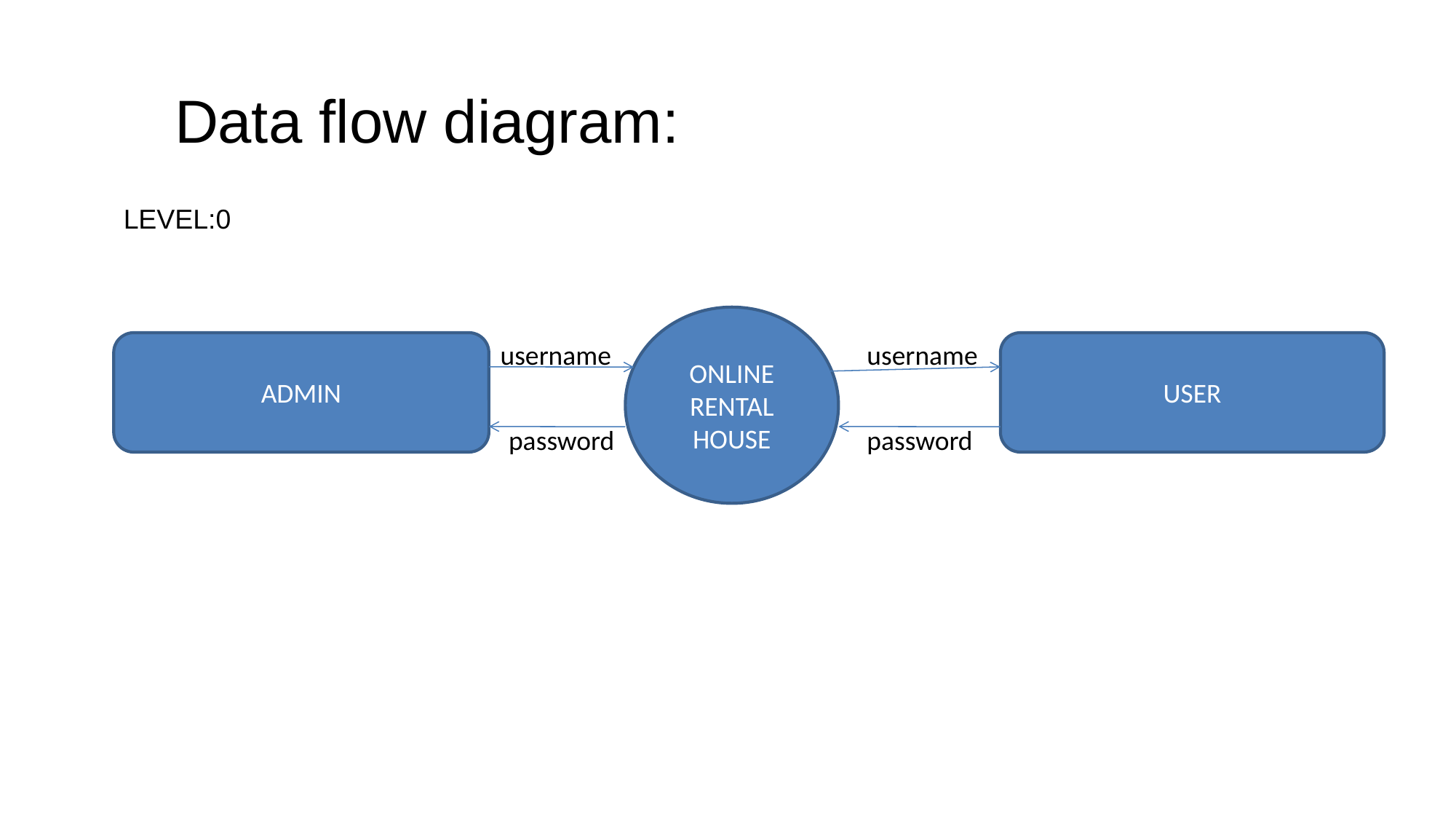

Data flow diagram:

LEVEL:0
ONLINE RENTAL
HOUSE
ADMIN
username
username
USER
password
password